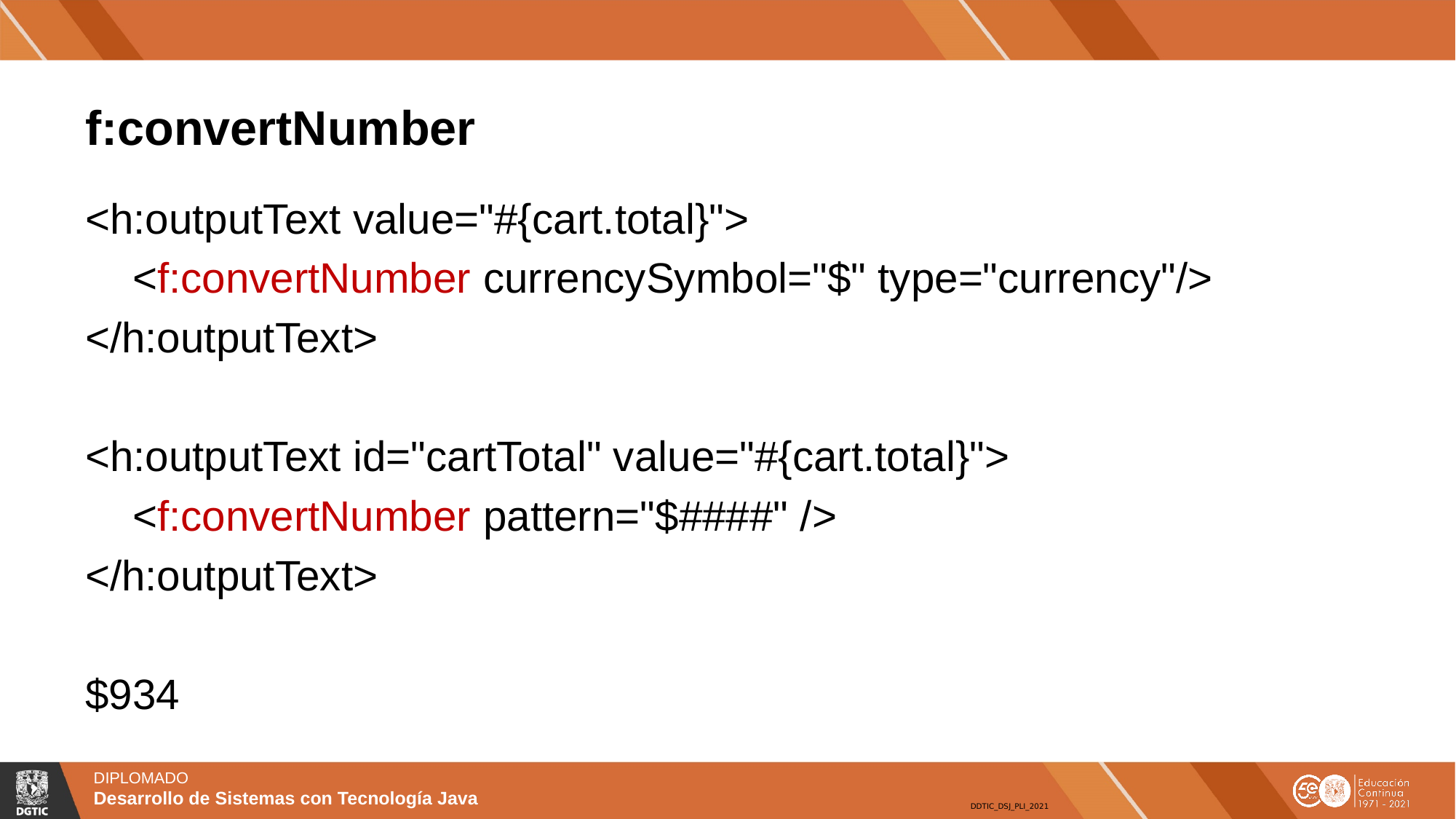

# f:convertNumber
<h:outputText value="#{cart.total}">
    <f:convertNumber currencySymbol="$" type="currency"/>
</h:outputText>

<h:outputText id="cartTotal" value="#{cart.total}">
    <f:convertNumber pattern="$####" />
</h:outputText>

$934